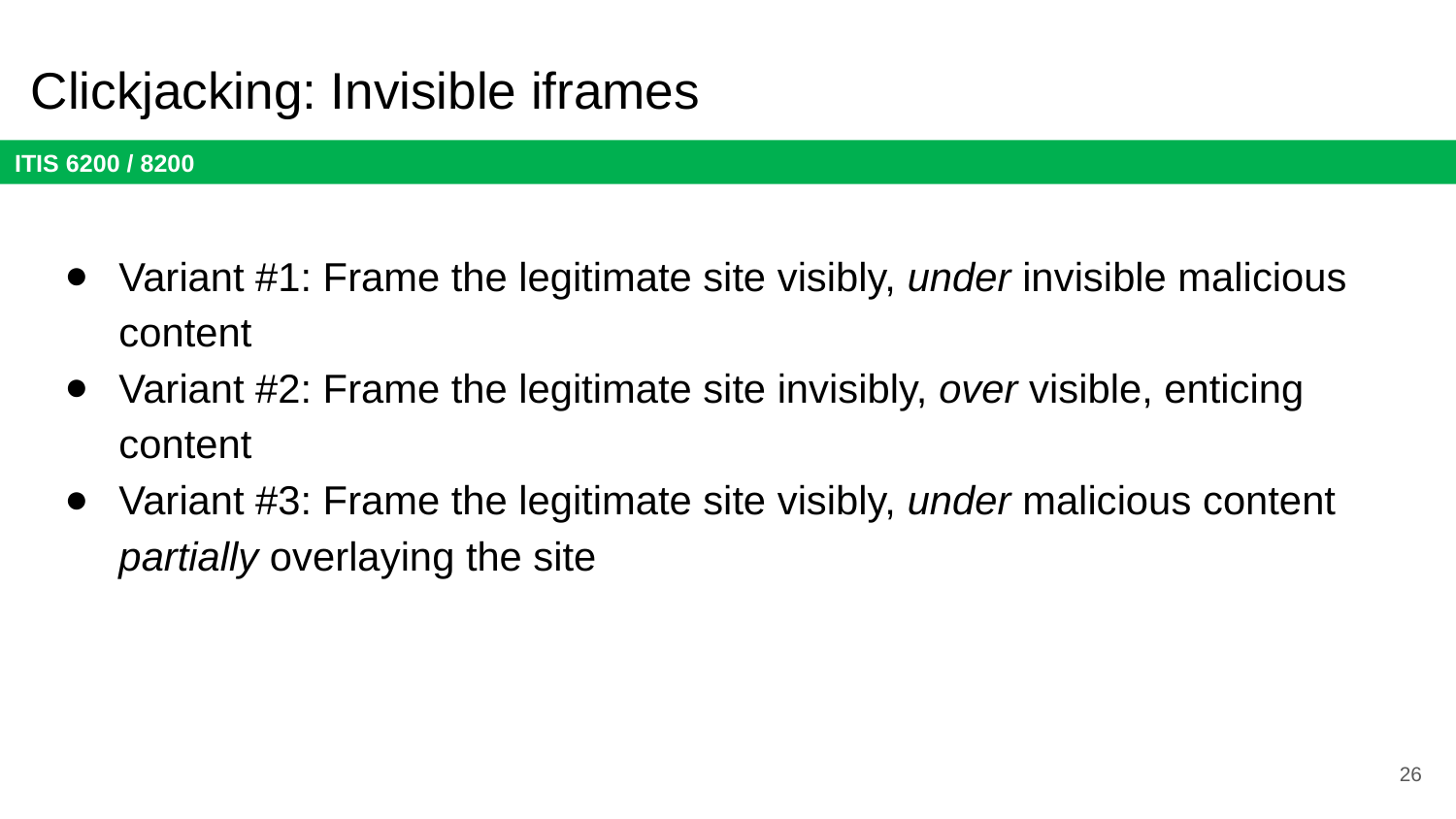

# Clickjacking: Invisible iframes
Variant #1: Frame the legitimate site visibly, under invisible malicious content
Variant #2: Frame the legitimate site invisibly, over visible, enticing content
Variant #3: Frame the legitimate site visibly, under malicious content partially overlaying the site
26